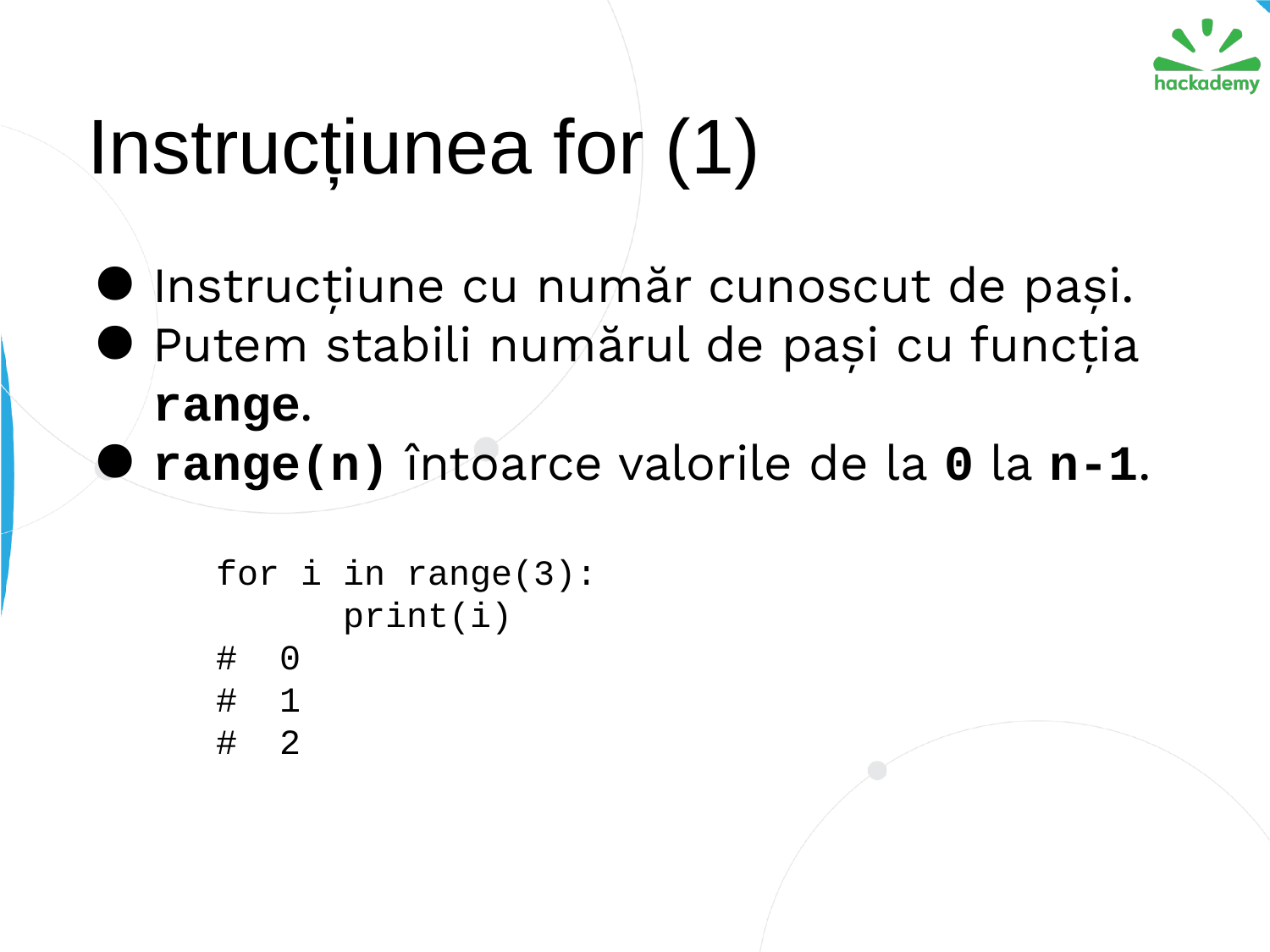

# Instrucțiunea for (1)
Instrucțiune cu număr cunoscut de pași.
Putem stabili numărul de pași cu funcția range.
range(n) întoarce valorile de la 0 la n-1.

	for i in range(3):
		print(i)
	#  0
	#  1
	#  2